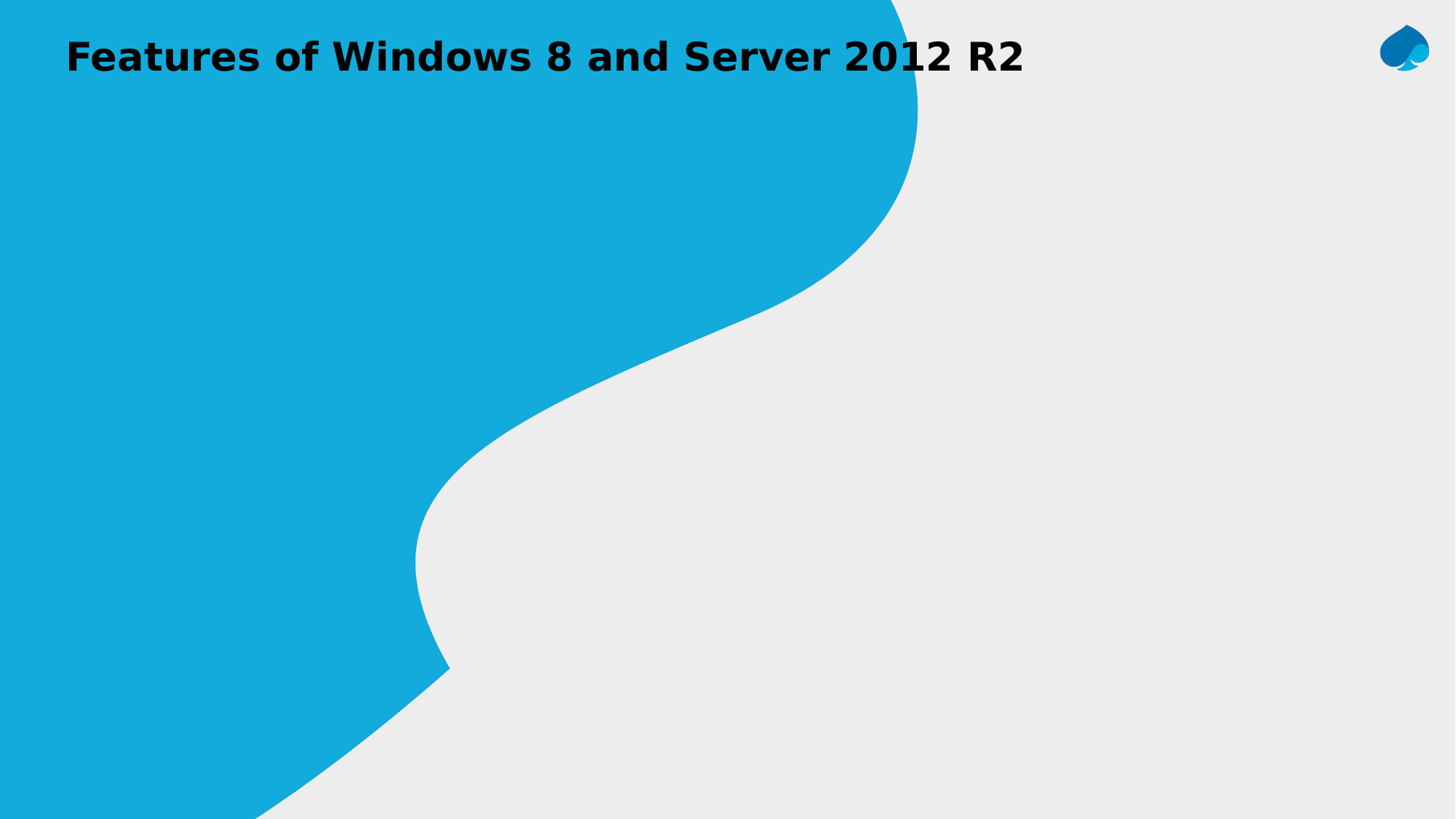

Features of Windows 8 and Server 2012 R2